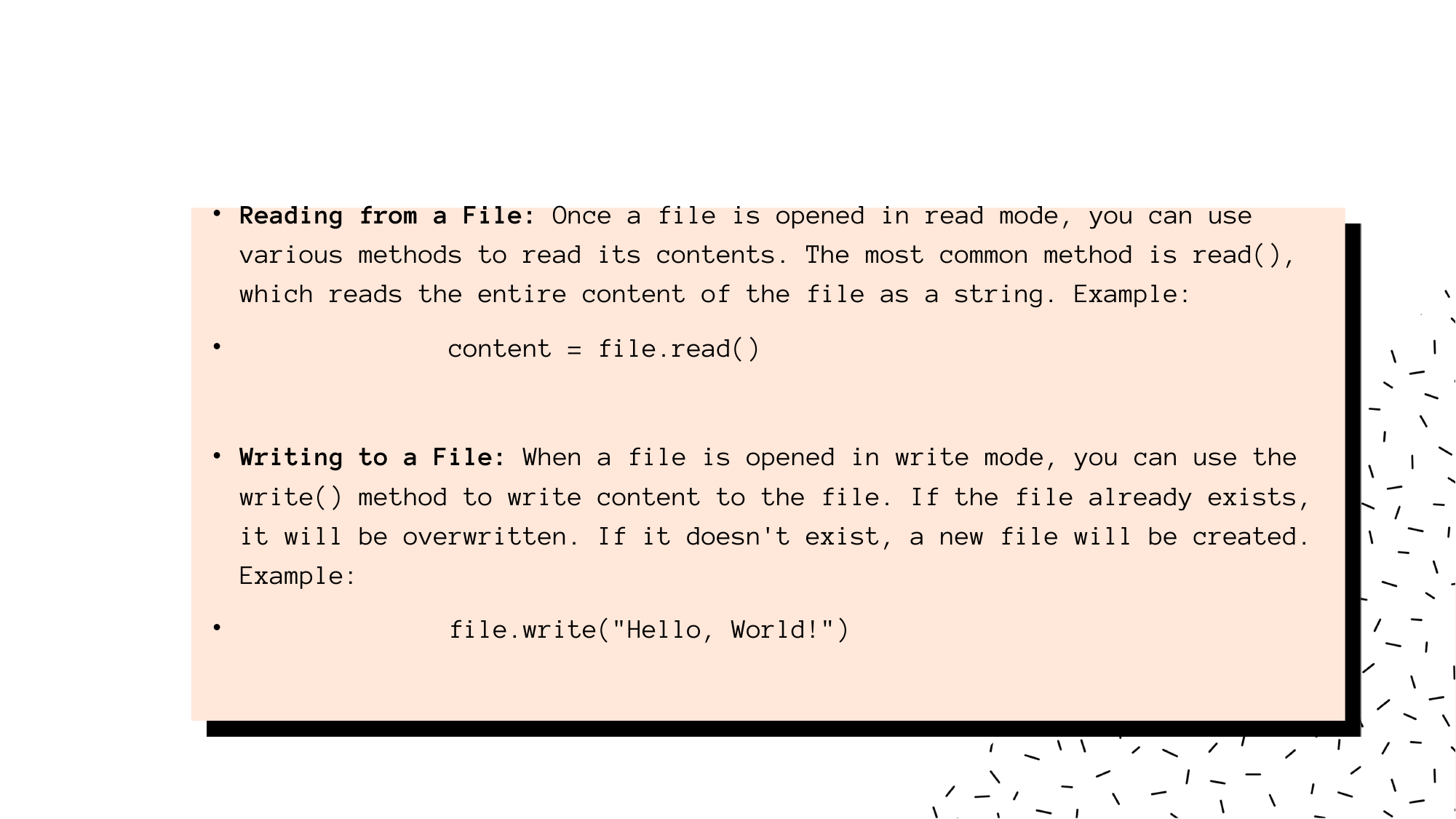

#

Reading from a File: Once a file is opened in read mode, you can use various methods to read its contents. The most common method is read(), which reads the entire content of the file as a string. Example:
              content = file.read()

Writing to a File: When a file is opened in write mode, you can use the write() method to write content to the file. If the file already exists, it will be overwritten. If it doesn't exist, a new file will be created. Example:
              file.write("Hello, World!")